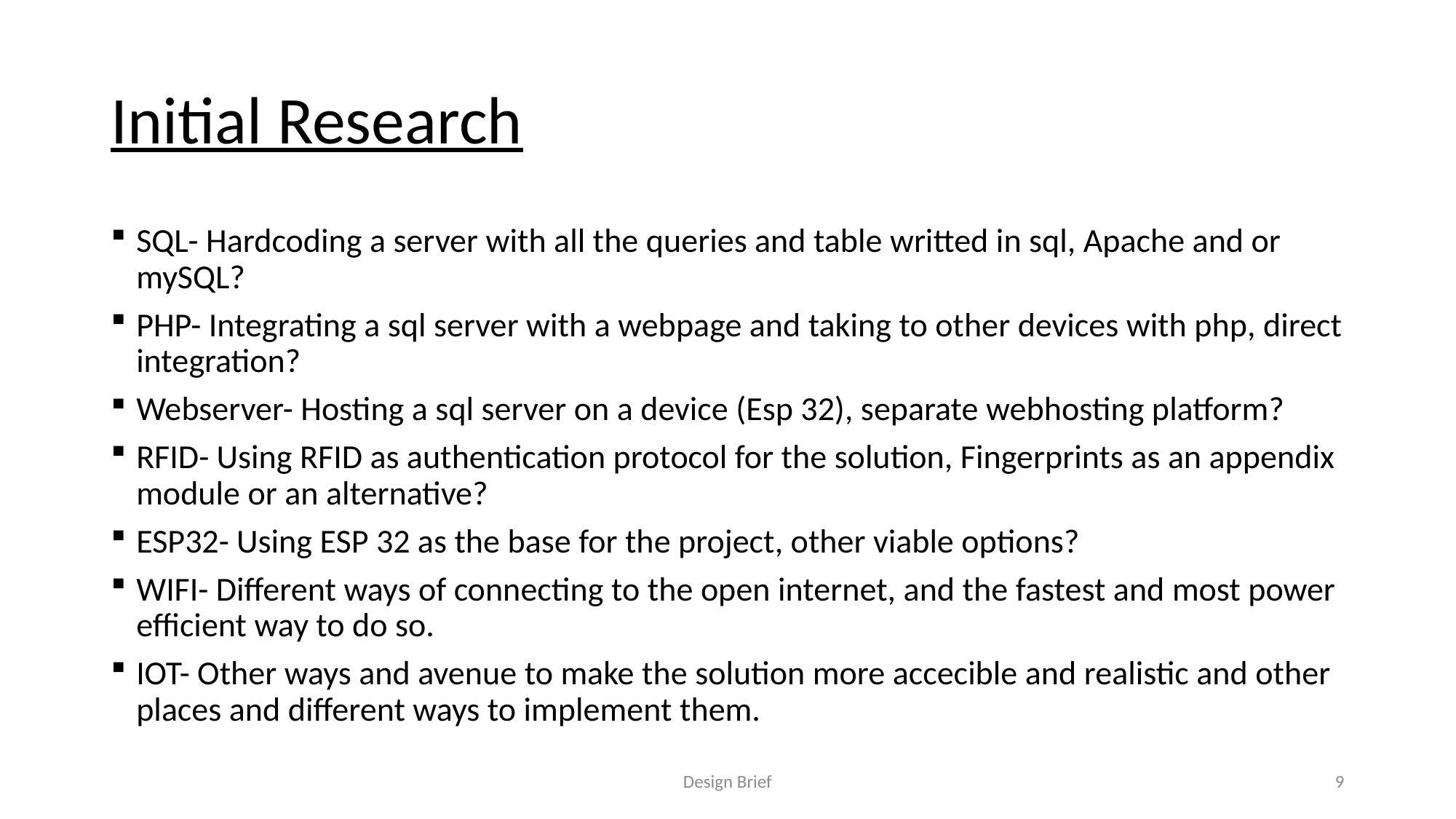

# Initial Research
SQL- Hardcoding a server with all the queries and table writted in sql, Apache and or mySQL?
PHP- Integrating a sql server with a webpage and taking to other devices with php, direct integration?
Webserver- Hosting a sql server on a device (Esp 32), separate webhosting platform?
RFID- Using RFID as authentication protocol for the solution, Fingerprints as an appendix module or an alternative?
ESP32- Using ESP 32 as the base for the project, other viable options?
WIFI- Different ways of connecting to the open internet, and the fastest and most power efficient way to do so.
IOT- Other ways and avenue to make the solution more accecible and realistic and other places and different ways to implement them.

Design Brief
9